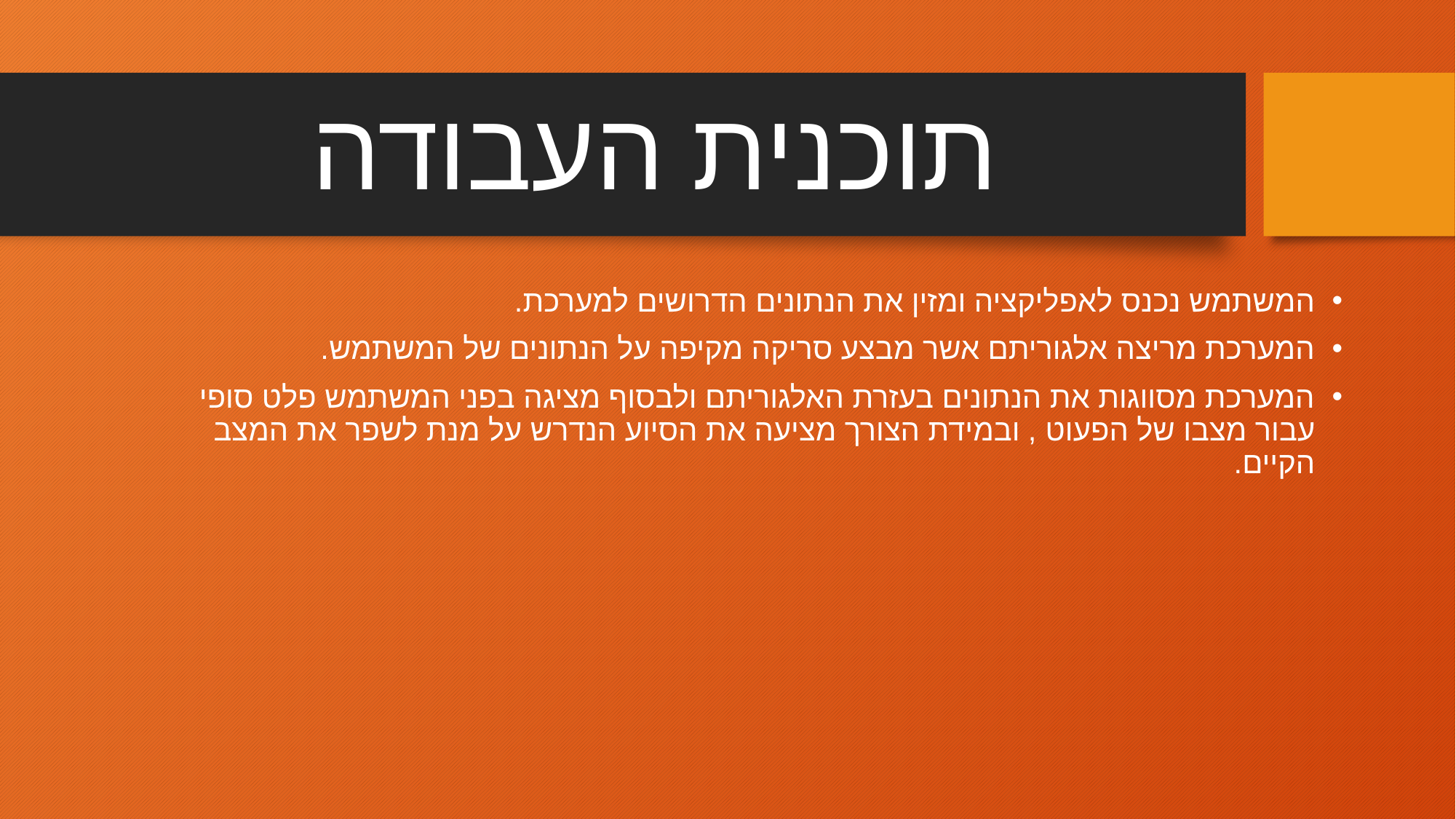

# תוכנית העבודה
המשתמש נכנס לאפליקציה ומזין את הנתונים הדרושים למערכת.
המערכת מריצה אלגוריתם אשר מבצע סריקה מקיפה על הנתונים של המשתמש.
המערכת מסווגות את הנתונים בעזרת האלגוריתם ולבסוף מציגה בפני המשתמש פלט סופי עבור מצבו של הפעוט , ובמידת הצורך מציעה את הסיוע הנדרש על מנת לשפר את המצב הקיים.